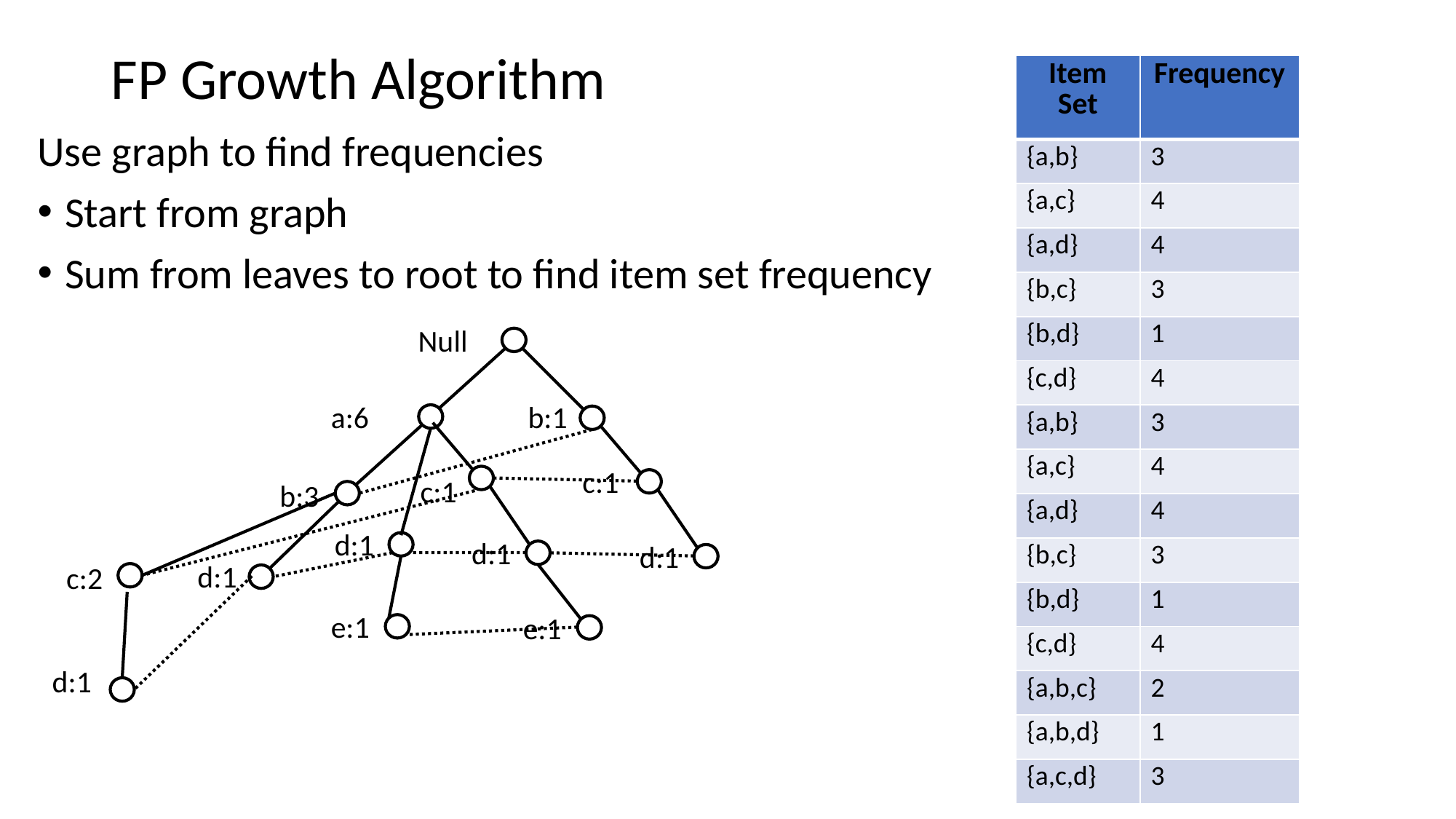

# FP Growth Algorithm
| Item Set | Frequency |
| --- | --- |
| {a,b} | 3 |
| {a,c} | 4 |
| {a,d} | 4 |
| {b,c} | 3 |
| {b,d} | 1 |
| {c,d} | 4 |
| {a,b} | 3 |
| {a,c} | 4 |
| {a,d} | 4 |
| {b,c} | 3 |
| {b,d} | 1 |
| {c,d} | 4 |
| {a,b,c} | 2 |
| {a,b,d} | 1 |
| {a,c,d} | 3 |
Use graph to find frequencies
Start from graph
Sum from leaves to root to find item set frequency
Null

a:6
b:1

c:1

c:1

b:3

d:1
d:1
d:1

d:1
c:2

e:1
e:1

d:1